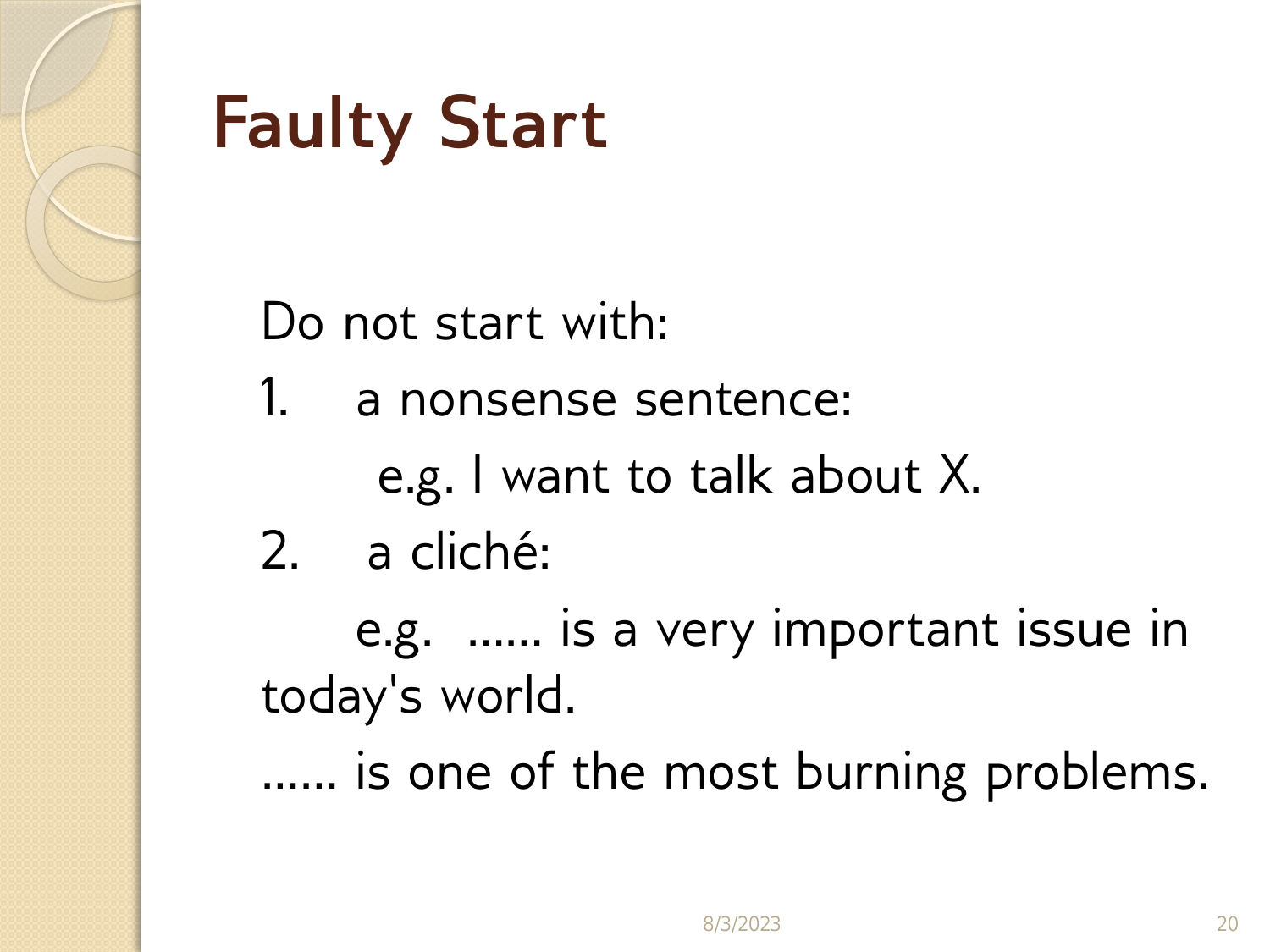

# Faulty Start

	Do not start with:
	1.    a nonsense sentence:
	       e.g. I want to talk about X.
	2.    a cliché:
        e.g.  …… is a very important issue in today's world.
			…… is one of the most burning problems.

8/3/2023
20